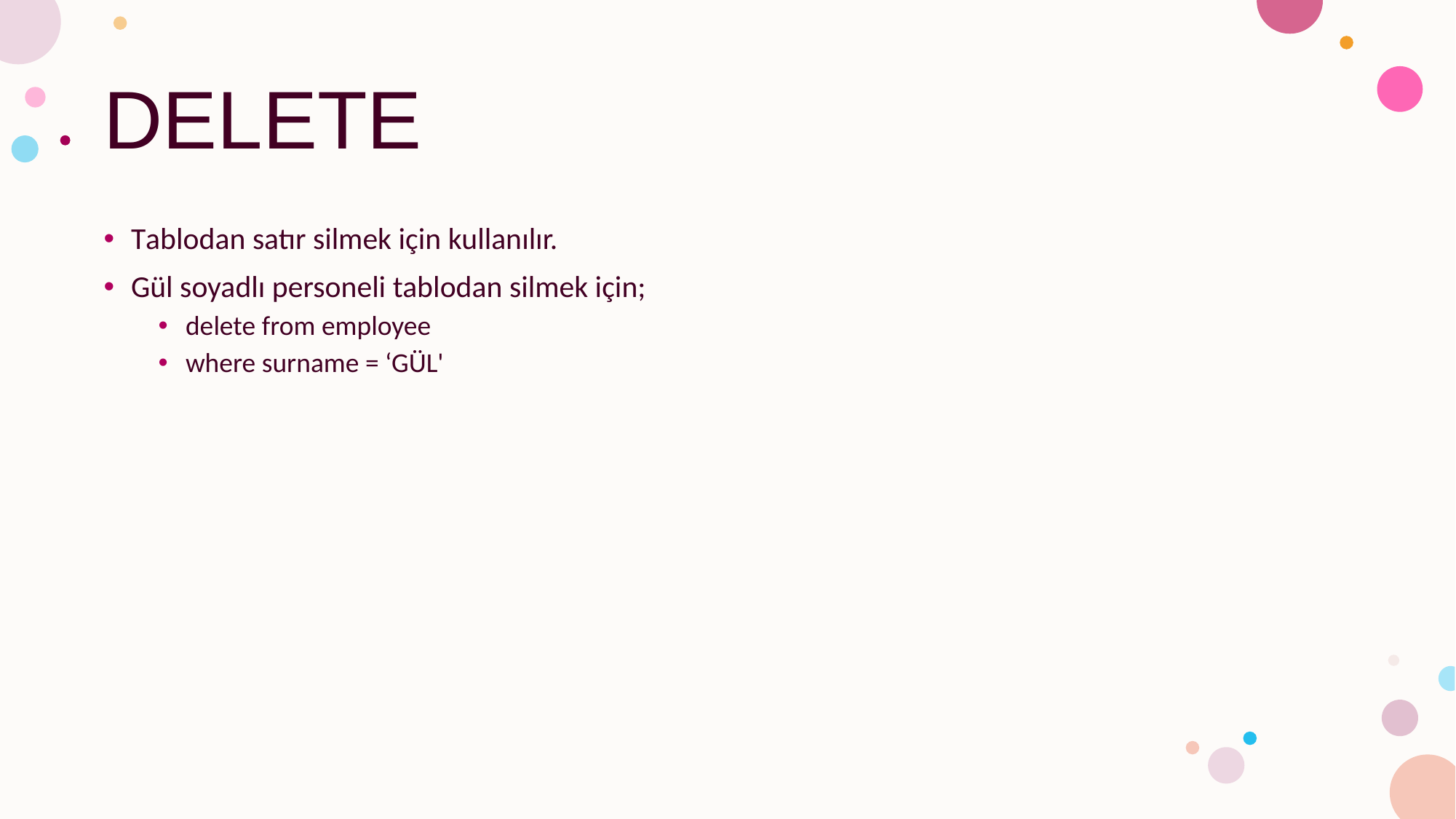

# DELETE
Tablodan satır silmek için kullanılır.
Gül soyadlı personeli tablodan silmek için;
delete from employee
where surname = ‘GÜL'